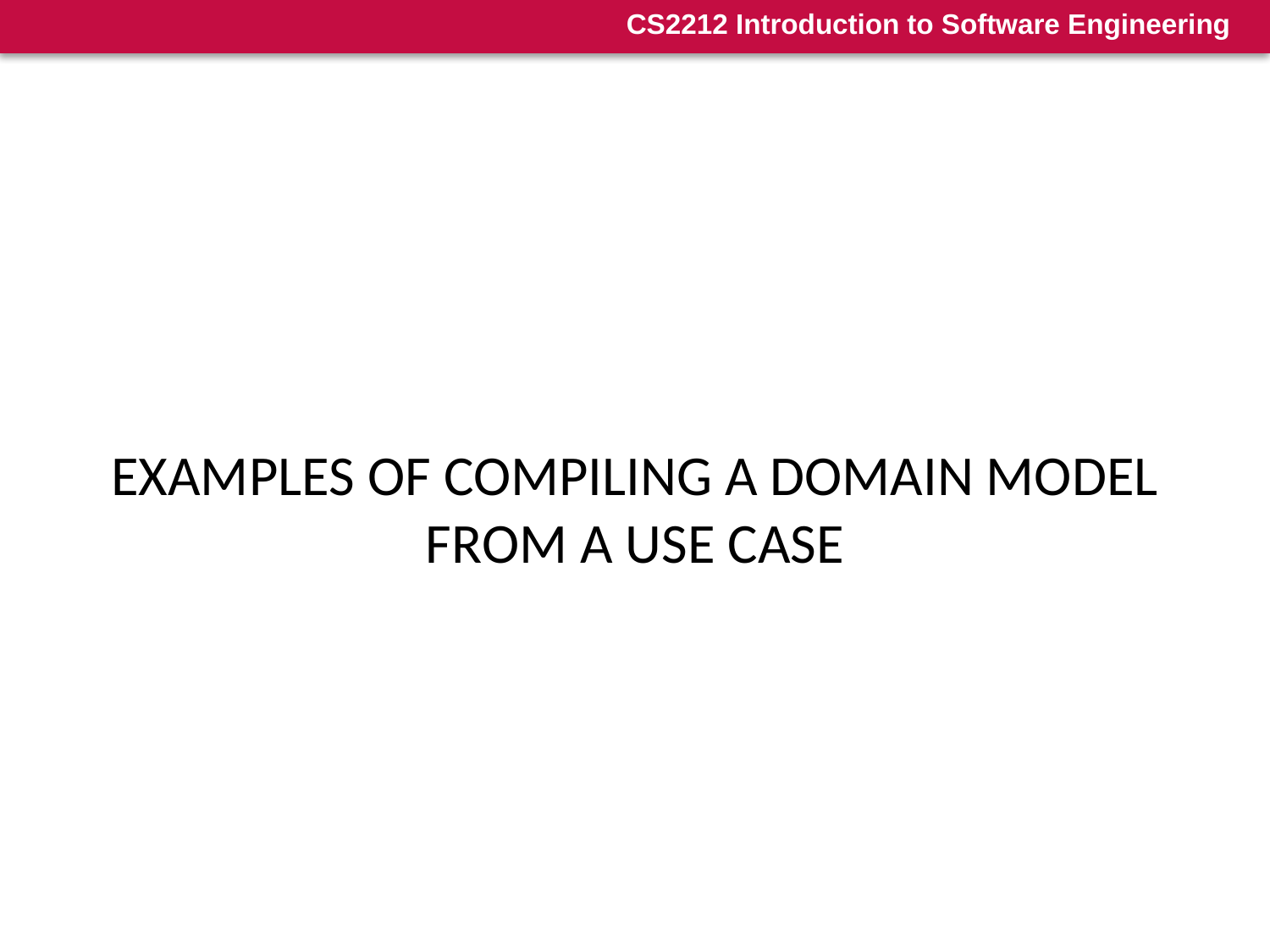

#

EXAMPLES OF COMPILING A DOMAIN MODEL FROM A USE CASE